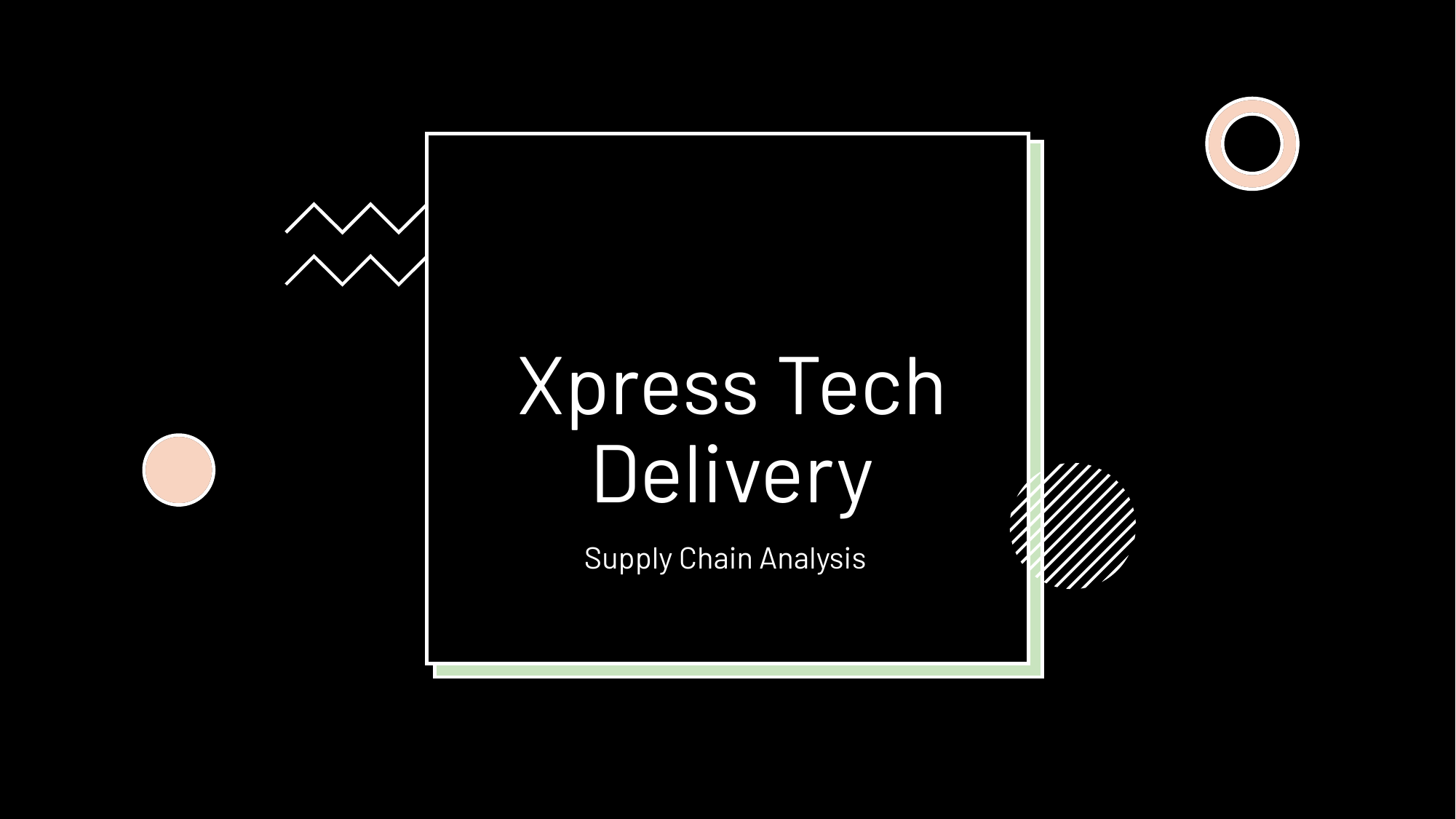

# Xpress Tech Delivery

Supply Chain Analysis